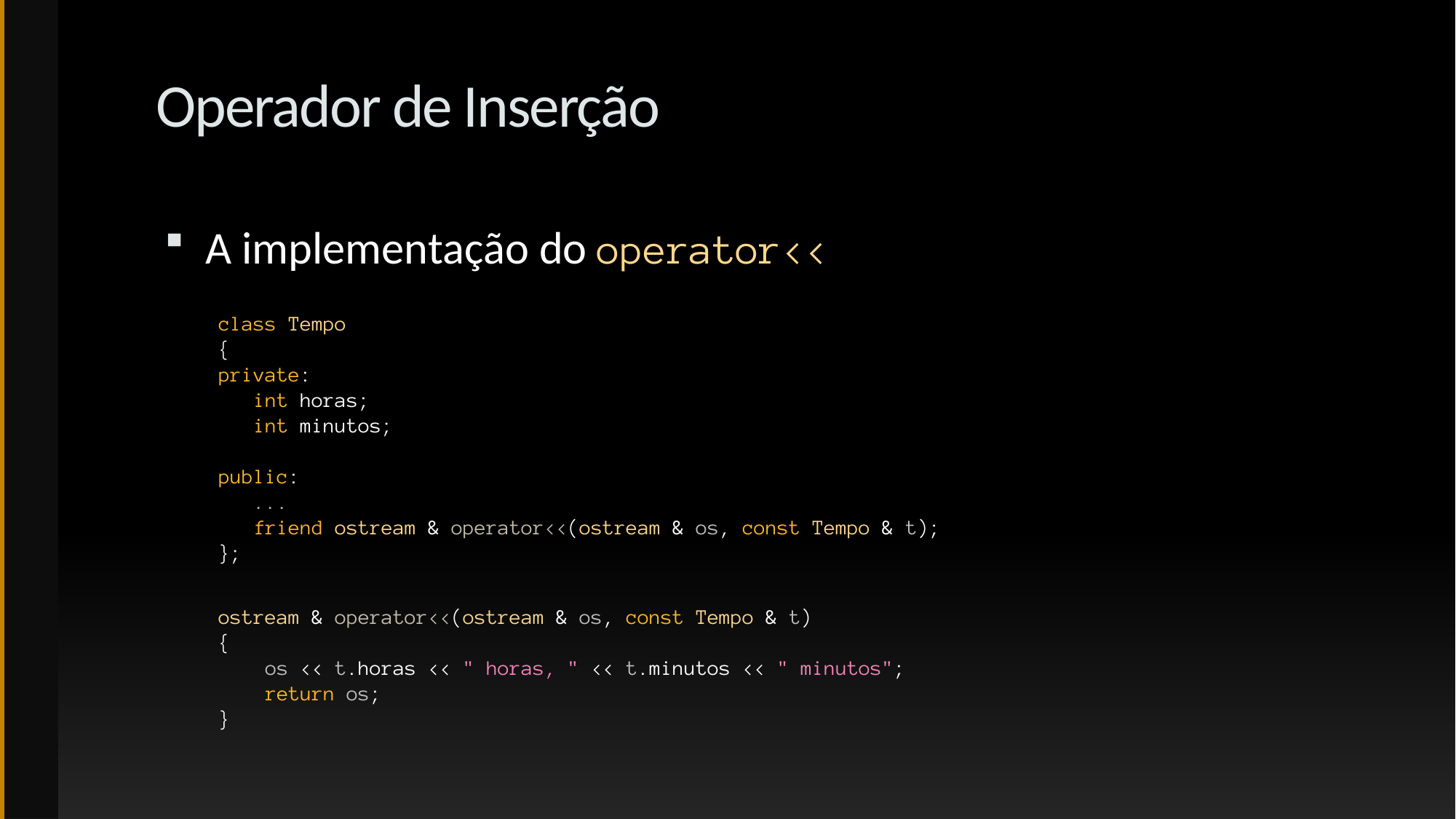

# Operador de Inserção
A implementação do operator<<
class Tempo
{
private:
   int horas;
   int minutos;
public:
   ...
   friend ostream & operator<<(ostream & os, const Tempo & t);
};
ostream & operator<<(ostream & os, const Tempo & t)
{
    os << t.horas << " horas, " << t.minutos << " minutos";
    return os;
}